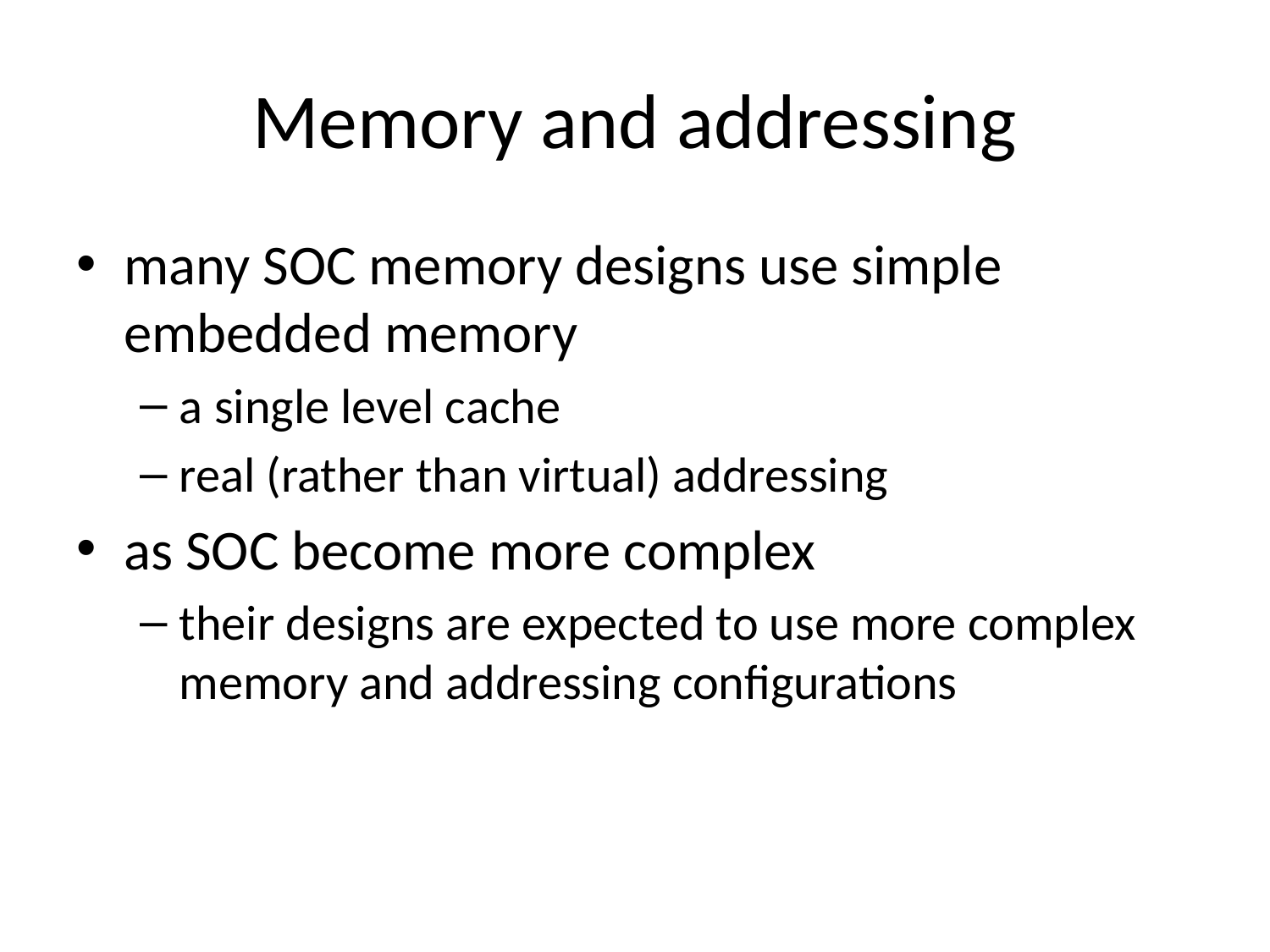

# Memory and addressing
many SOC memory designs use simple embedded memory
a single level cache
real (rather than virtual) addressing
as SOC become more complex
their designs are expected to use more complex memory and addressing configurations